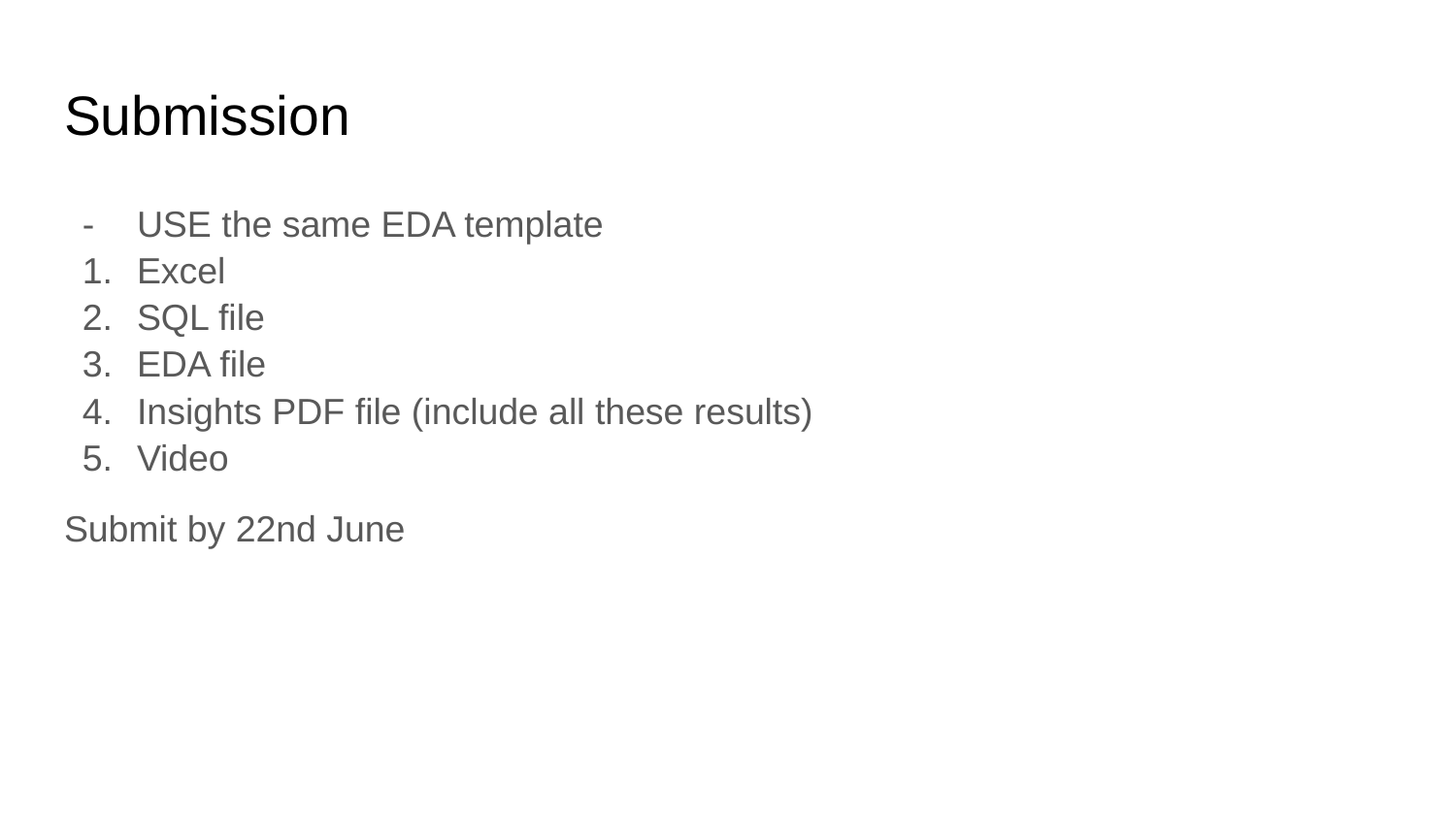

# Submission
USE the same EDA template
Excel
SQL file
EDA file
Insights PDF file (include all these results)
Video
Submit by 22nd June